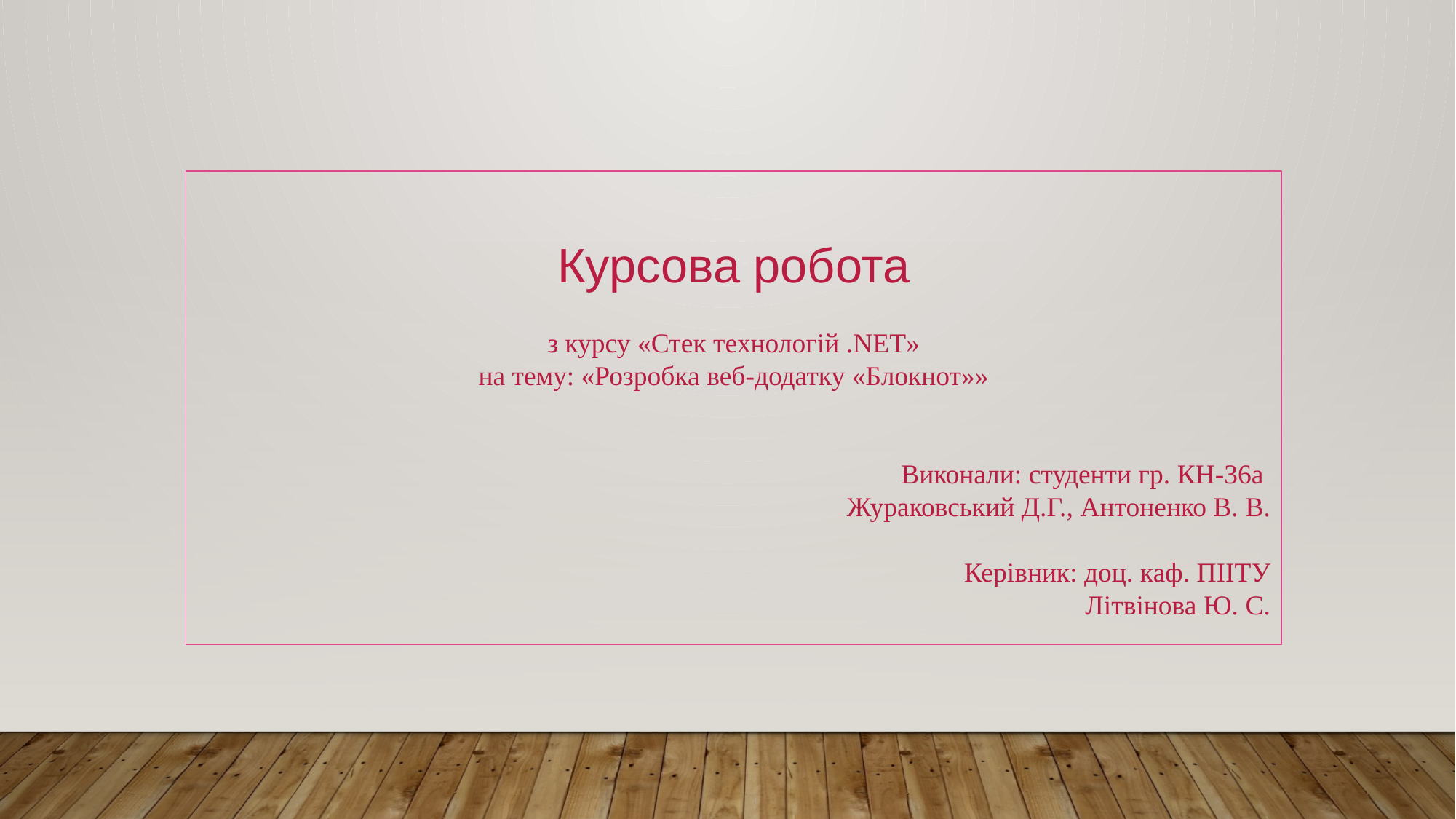

Курсова робота
з курсу «Стек технологій .NET»
на тему: «Розробка веб-додатку «Блокнот»»

	    	          Виконали: студенти гр. КН-36а 		           Жураковський Д.Г., Антоненко В. В.

                  Керівник: доц. каф. ПІІТУ
                  Літвінова Ю. С.